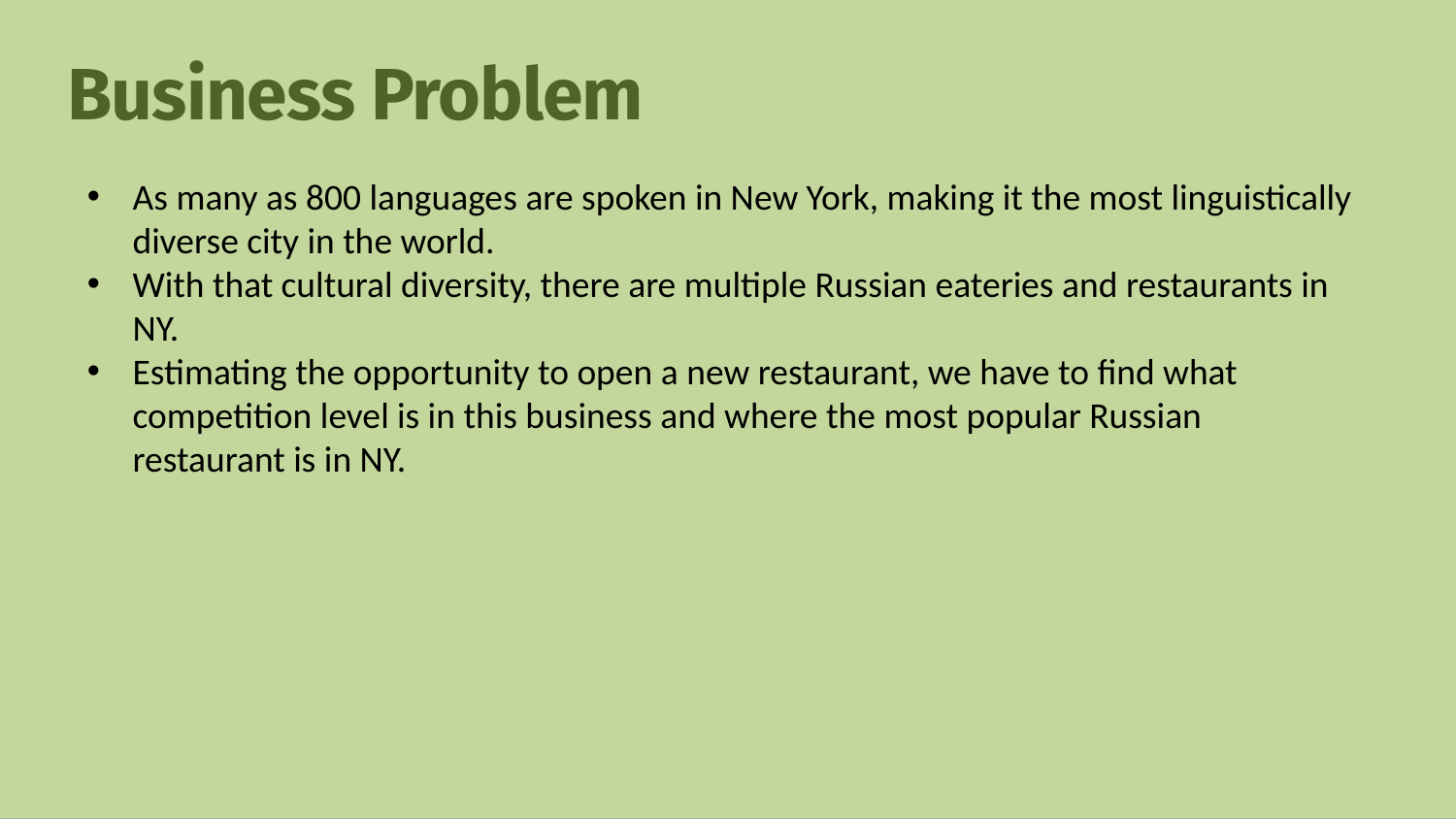

# Business Problem
As many as 800 languages are spoken in New York, making it the most linguistically diverse city in the world.
With that cultural diversity, there are multiple Russian eateries and restaurants in NY.
Estimating the opportunity to open a new restaurant, we have to find what competition level is in this business and where the most popular Russian restaurant is in NY.